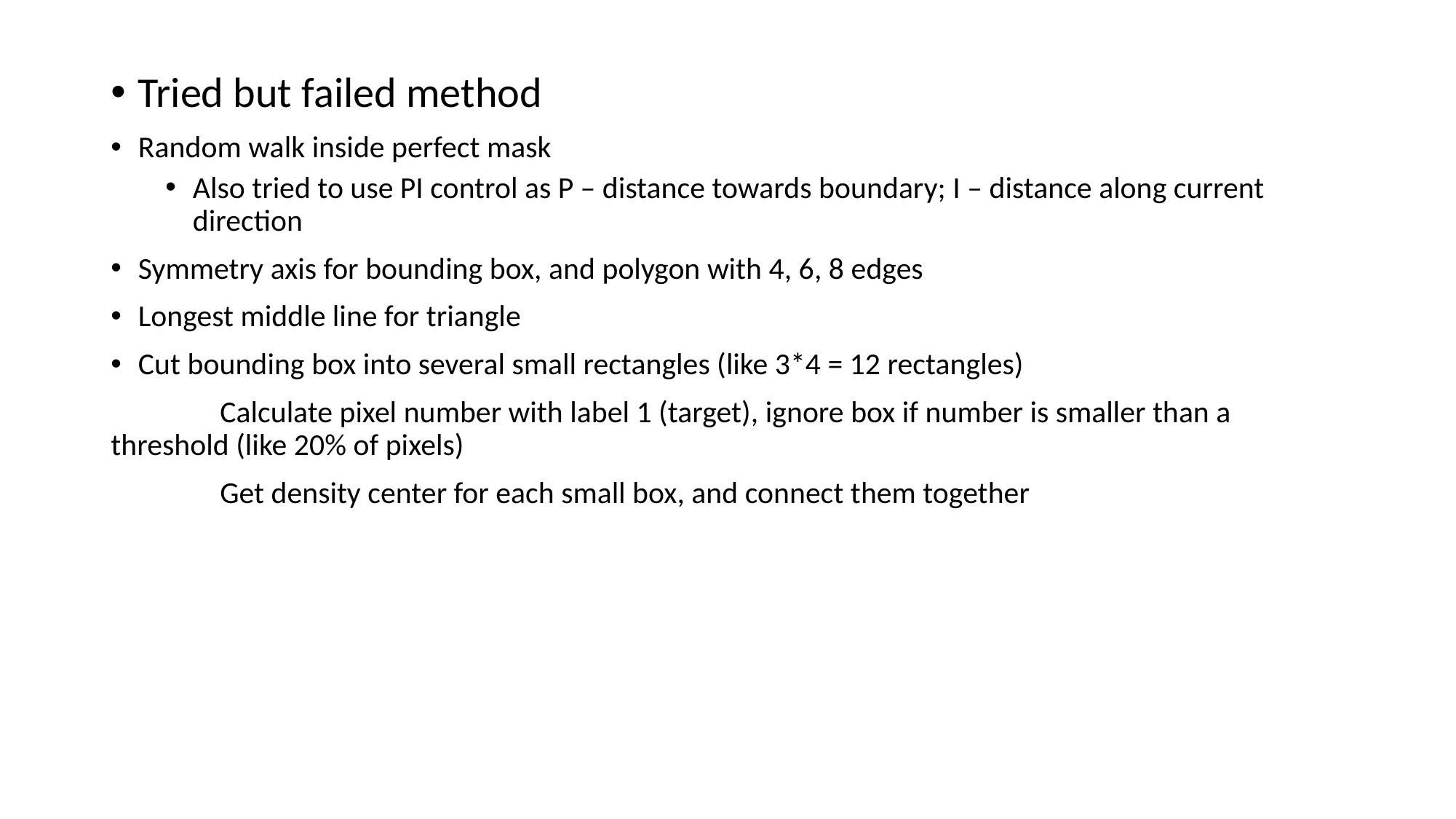

Tried but failed method
Random walk inside perfect mask
Also tried to use PI control as P – distance towards boundary; I – distance along current direction
Symmetry axis for bounding box, and polygon with 4, 6, 8 edges
Longest middle line for triangle
Cut bounding box into several small rectangles (like 3*4 = 12 rectangles)
	Calculate pixel number with label 1 (target), ignore box if number is smaller than a threshold (like 20% of pixels)
	Get density center for each small box, and connect them together